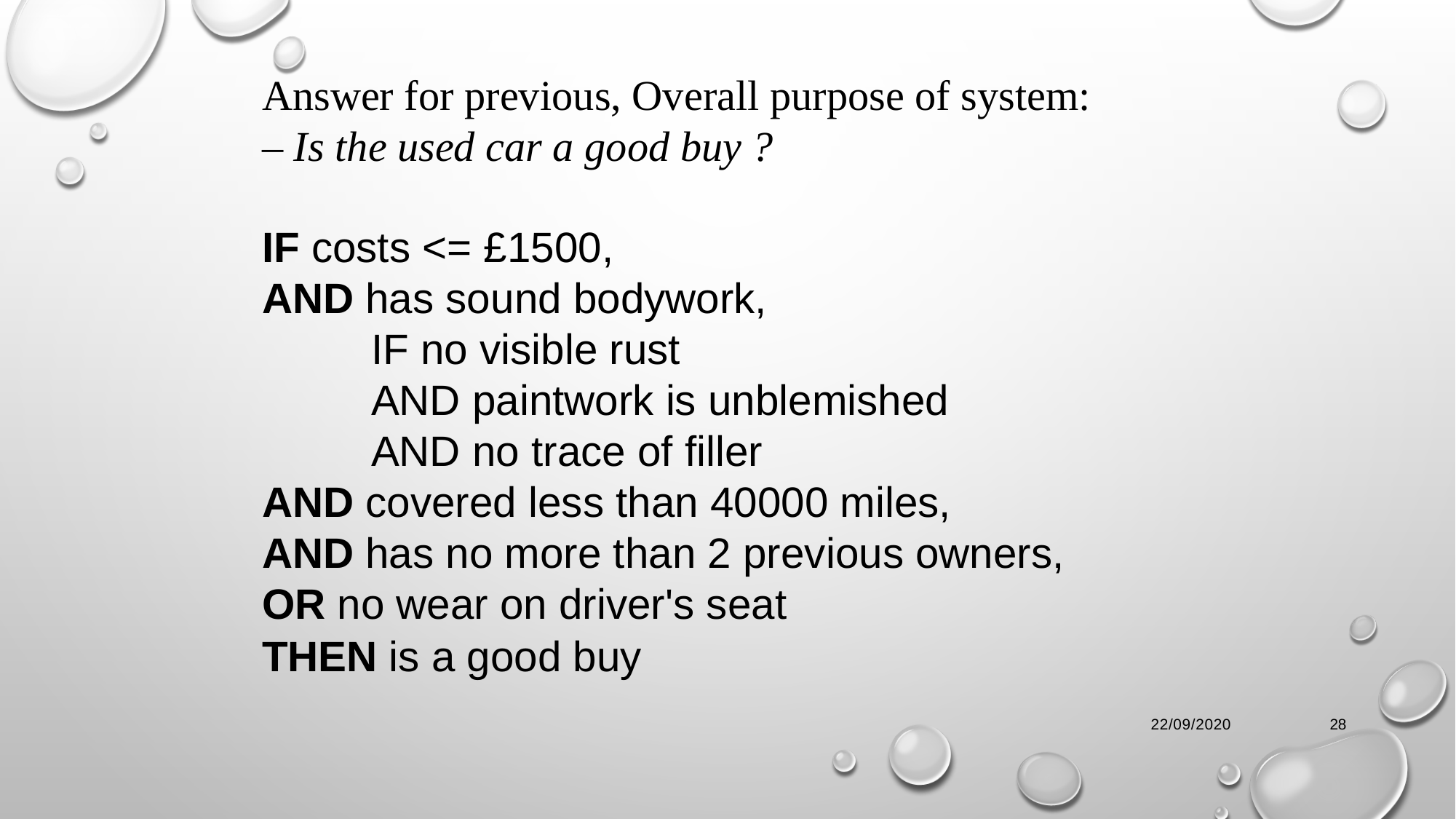

Answer for previous, Overall purpose of system:
– Is the used car a good buy ?

IF costs <= £1500,
AND has sound bodywork,
	IF no visible rust
	AND paintwork is unblemished
	AND no trace of filler
AND covered less than 40000 miles,
AND has no more than 2 previous owners,
OR no wear on driver's seat
THEN is a good buy
28
22/09/2020